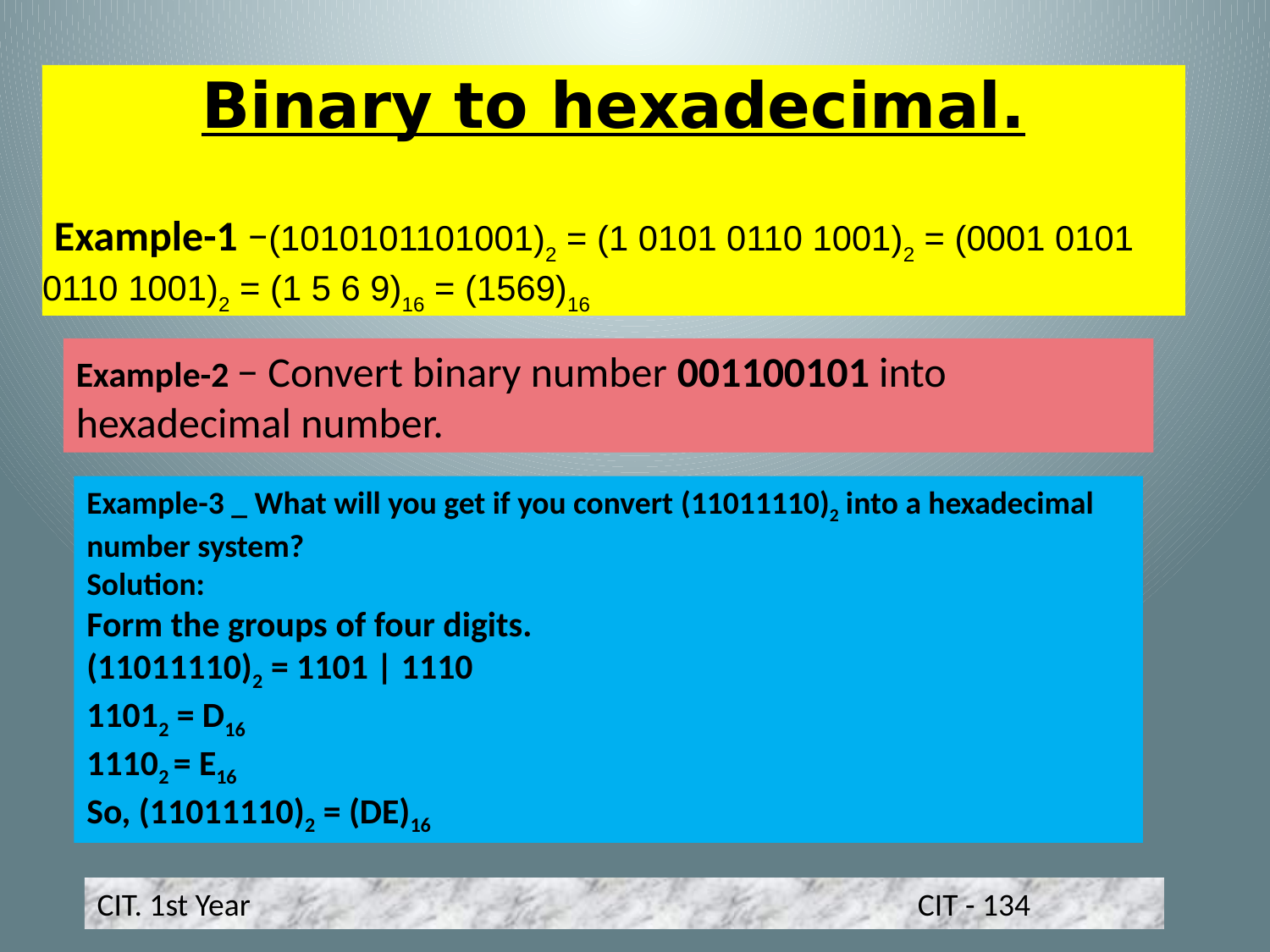

Binary to hexadecimal.

 Example-1 −(1010101101001)2 = (1 0101 0110 1001)2 = (0001 0101 0110 1001)2 = (1 5 6 9)16 = (1569)16
Example-2 − Convert binary number 001100101 into hexadecimal number.
Example-3 _ What will you get if you convert (11011110)2 into a hexadecimal number system?
Solution:
Form the groups of four digits.
(11011110)2 = 1101 | 1110
11012 = D16
11102 = E16
So, (11011110)2 = (DE)16
CIT. 1st Year                                                                                             CIT - 134